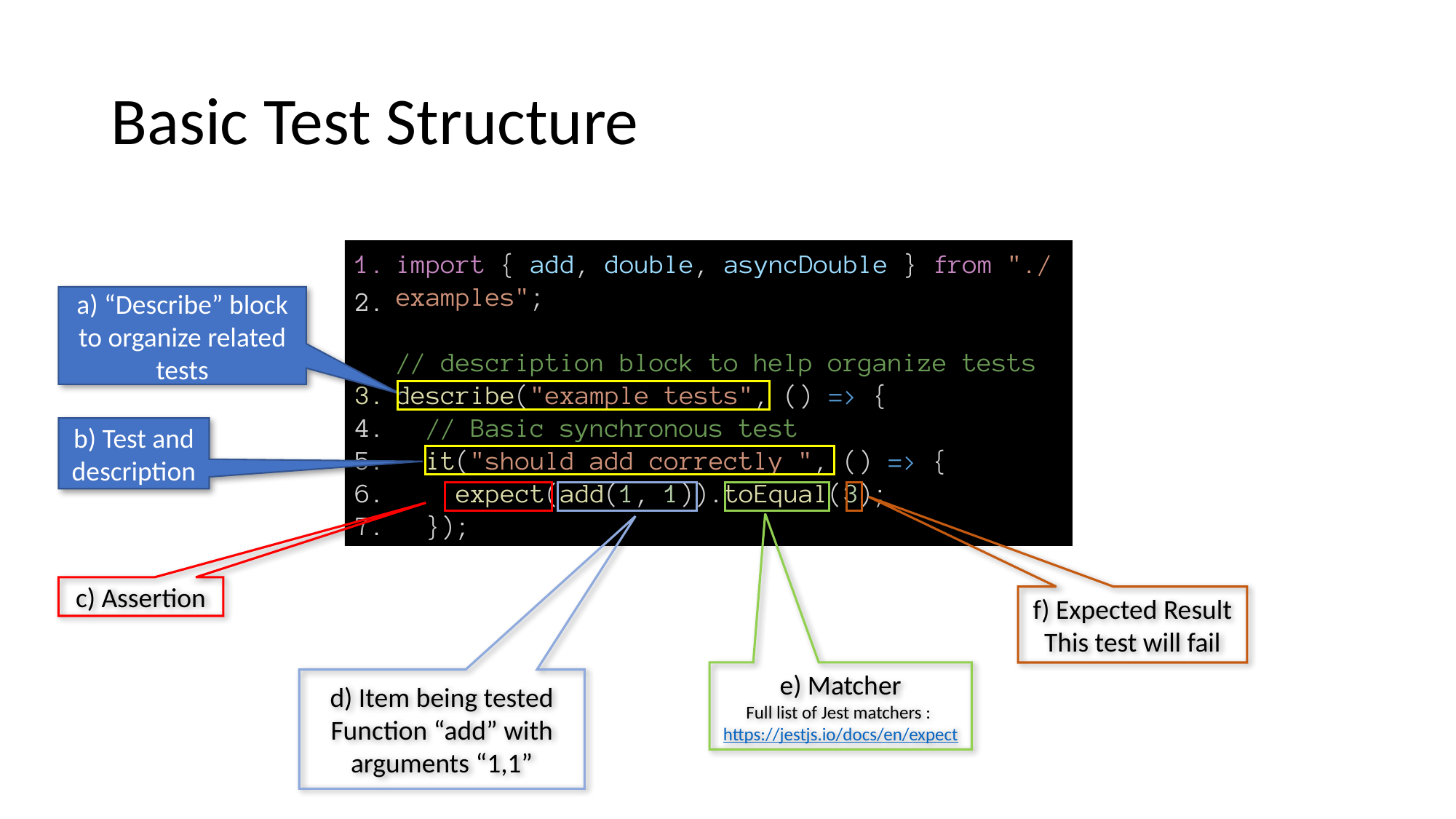

# Basic Test Structure
import { add, double, asyncDouble } from "./examples";
// description block to help organize tests
describe("example tests", () => {
  // Basic synchronous test
  it("should add correctly ", () => {
    expect(add(1, 1)).toEqual(3);
  });
a) “Describe” block to organize related tests

b) Test and description

f) Expected Result
This test will fail
c) Assertion
e) Matcher
Full list of Jest matchers : https://jestjs.io/docs/en/expect
d) Item being tested
Function “add” with arguments “1,1”